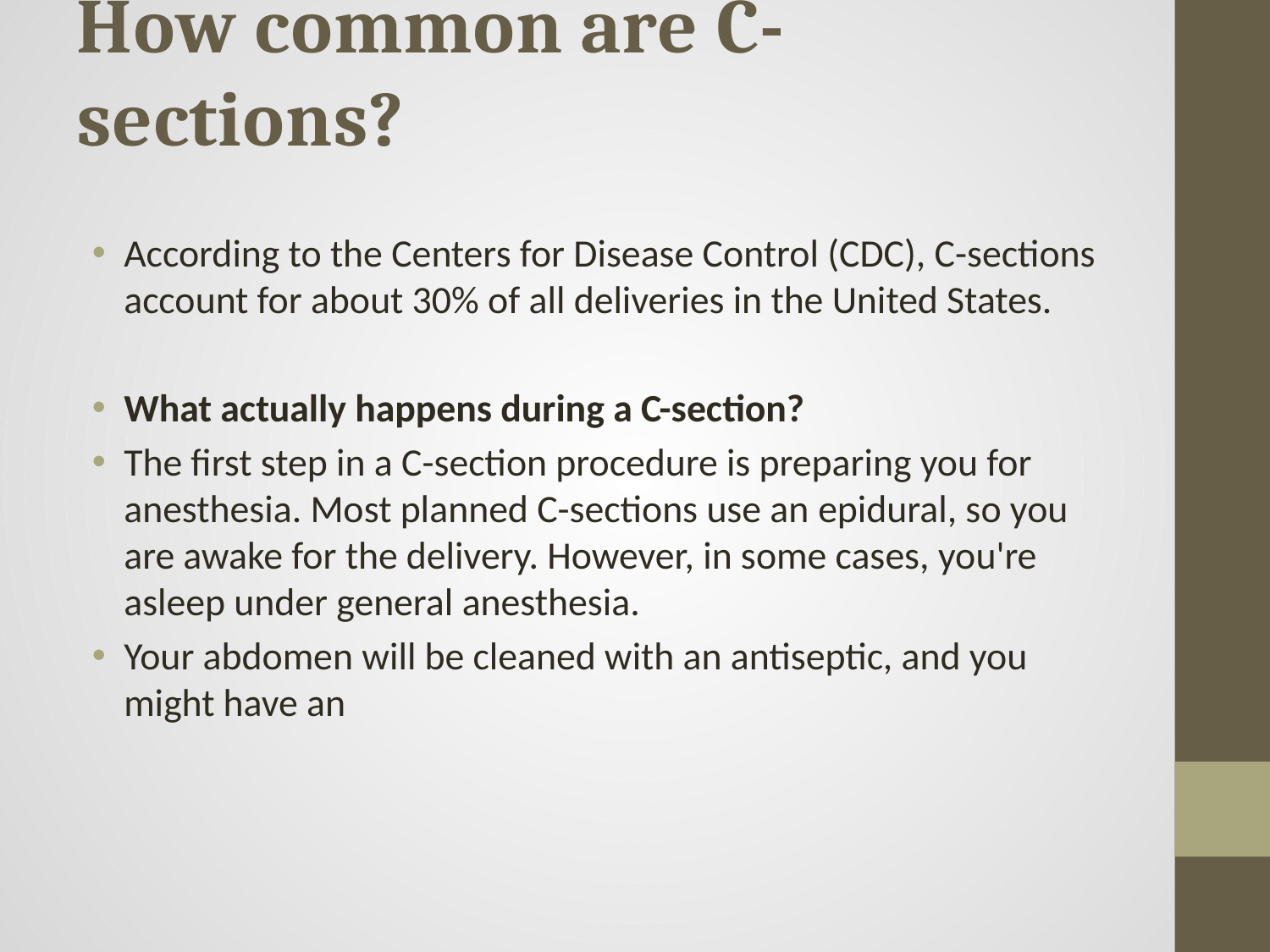

# How common are C-sections?
According to the Centers for Disease Control (CDC), C-sections account for about 30% of all deliveries in the United States.

What actually happens during a C-section?
The first step in a C-section procedure is preparing you for anesthesia. Most planned C-sections use an epidural, so you are awake for the delivery. However, in some cases, you're asleep under general anesthesia.
Your abdomen will be cleaned with an antiseptic, and you might have an